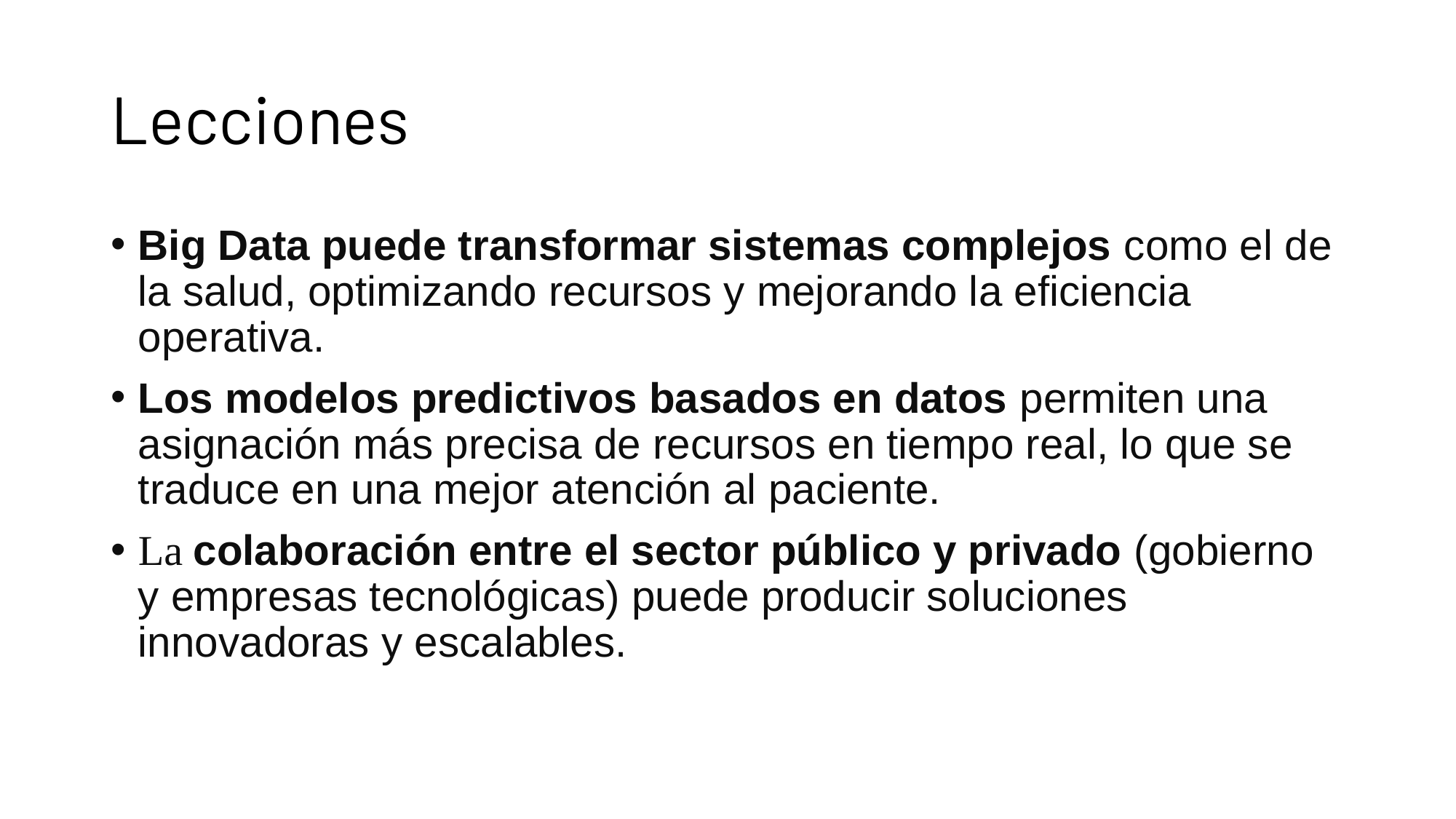

# Lecciones
Big Data puede transformar sistemas complejos como el de la salud, optimizando recursos y mejorando la eficiencia operativa.
Los modelos predictivos basados en datos permiten una asignación más precisa de recursos en tiempo real, lo que se traduce en una mejor atención al paciente.
La colaboración entre el sector público y privado (gobierno y empresas tecnológicas) puede producir soluciones innovadoras y escalables.